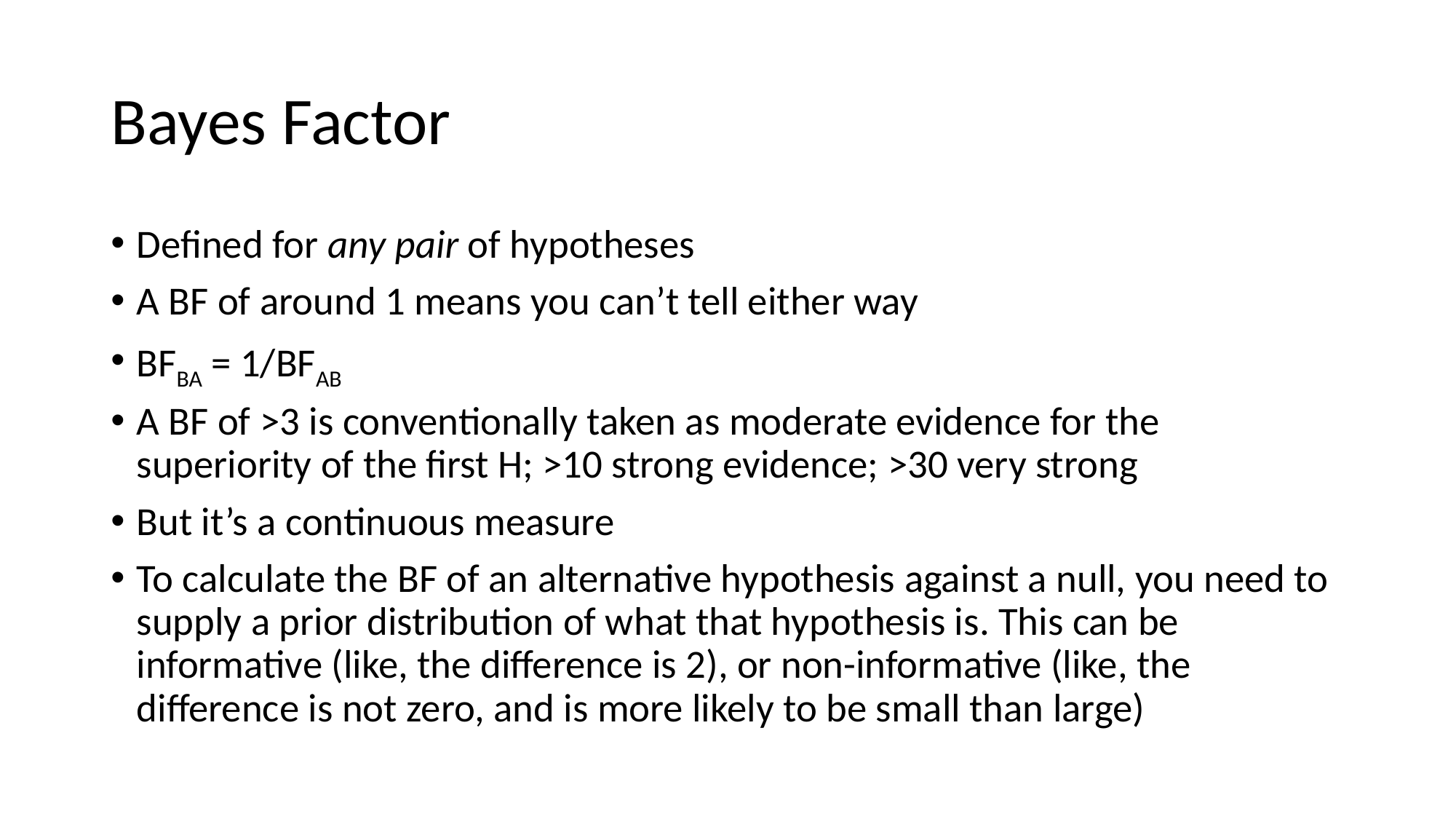

# Bayes Factor
Defined for any pair of hypotheses
A BF of around 1 means you can’t tell either way
BFBA = 1/BFAB
A BF of >3 is conventionally taken as moderate evidence for the superiority of the first H; >10 strong evidence; >30 very strong
But it’s a continuous measure
To calculate the BF of an alternative hypothesis against a null, you need to supply a prior distribution of what that hypothesis is. This can be informative (like, the difference is 2), or non-informative (like, the difference is not zero, and is more likely to be small than large)